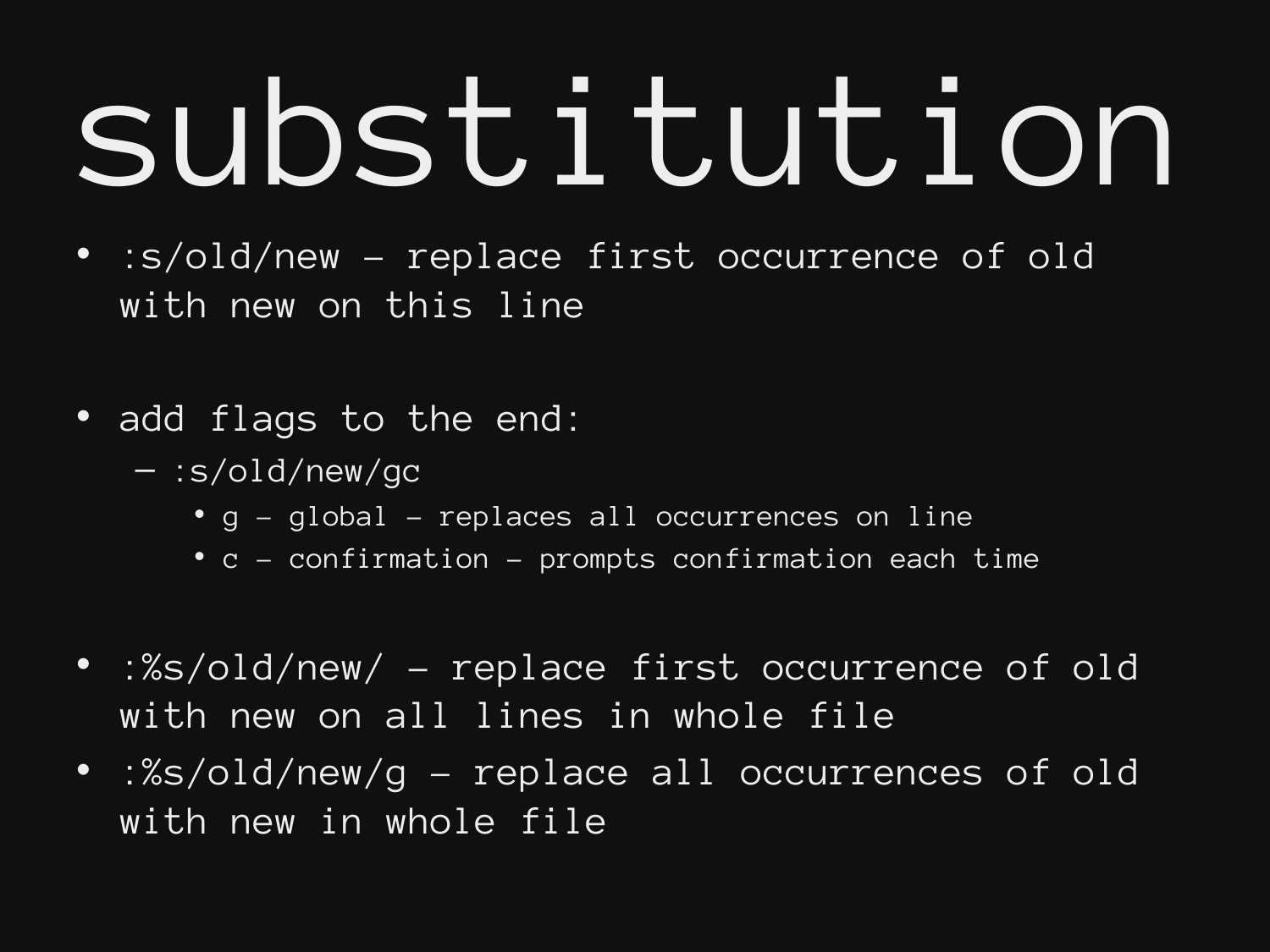

# substitution
:s/old/new – replace first occurrence of old with new on this line

add flags to the end:
:s/old/new/gc
g – global - replaces all occurrences on line
c – confirmation - prompts confirmation each time

:%s/old/new/ - replace first occurrence of old with new on all lines in whole file
:%s/old/new/g – replace all occurrences of old with new in whole file